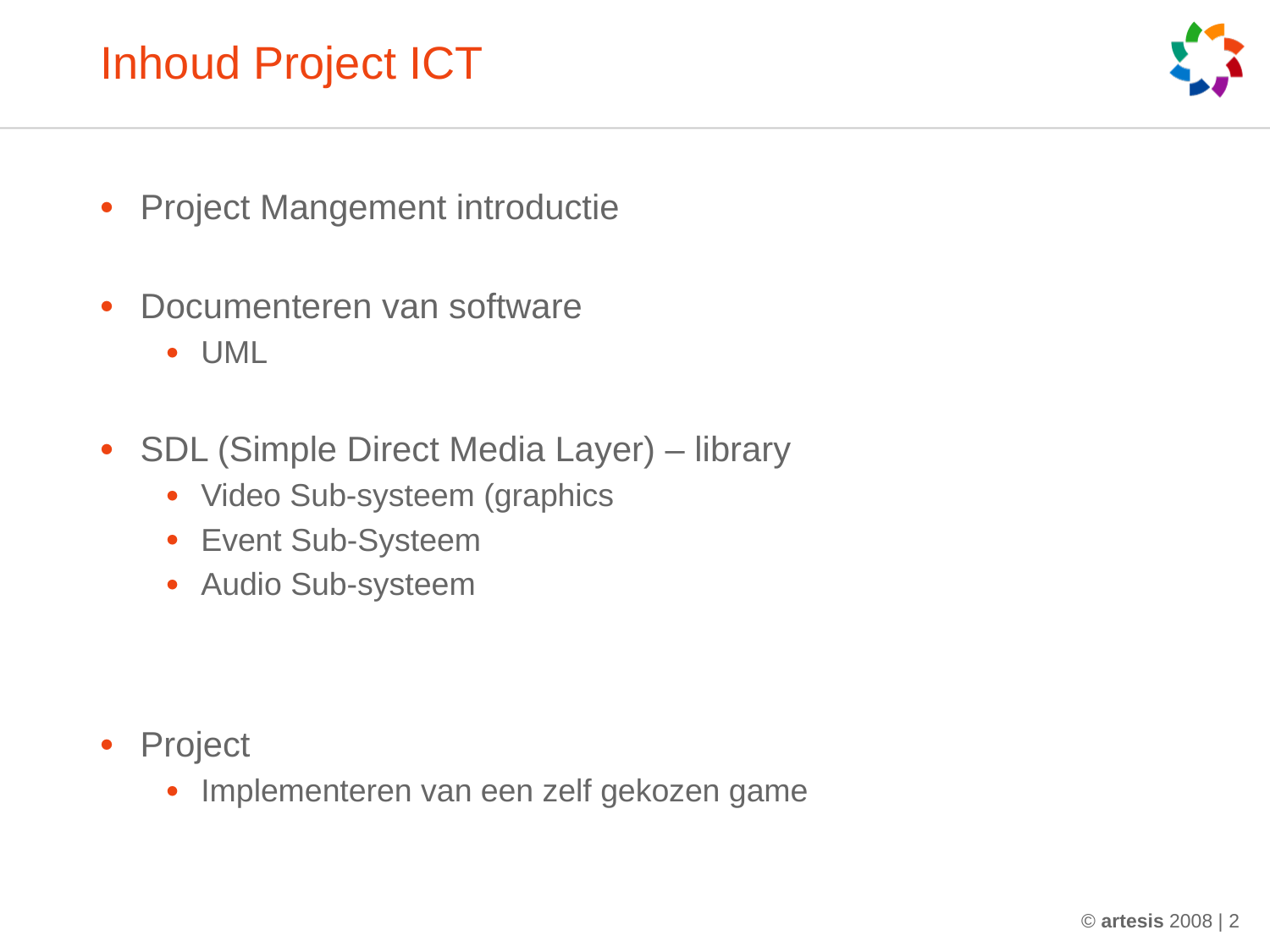

# Inhoud Project ICT
Project Mangement introductie

Documenteren van software
UML

SDL (Simple Direct Media Layer) – library
Video Sub-systeem (graphics
Event Sub-Systeem
Audio Sub-systeem

Project
Implementeren van een zelf gekozen game

© artesis 2008 | 2